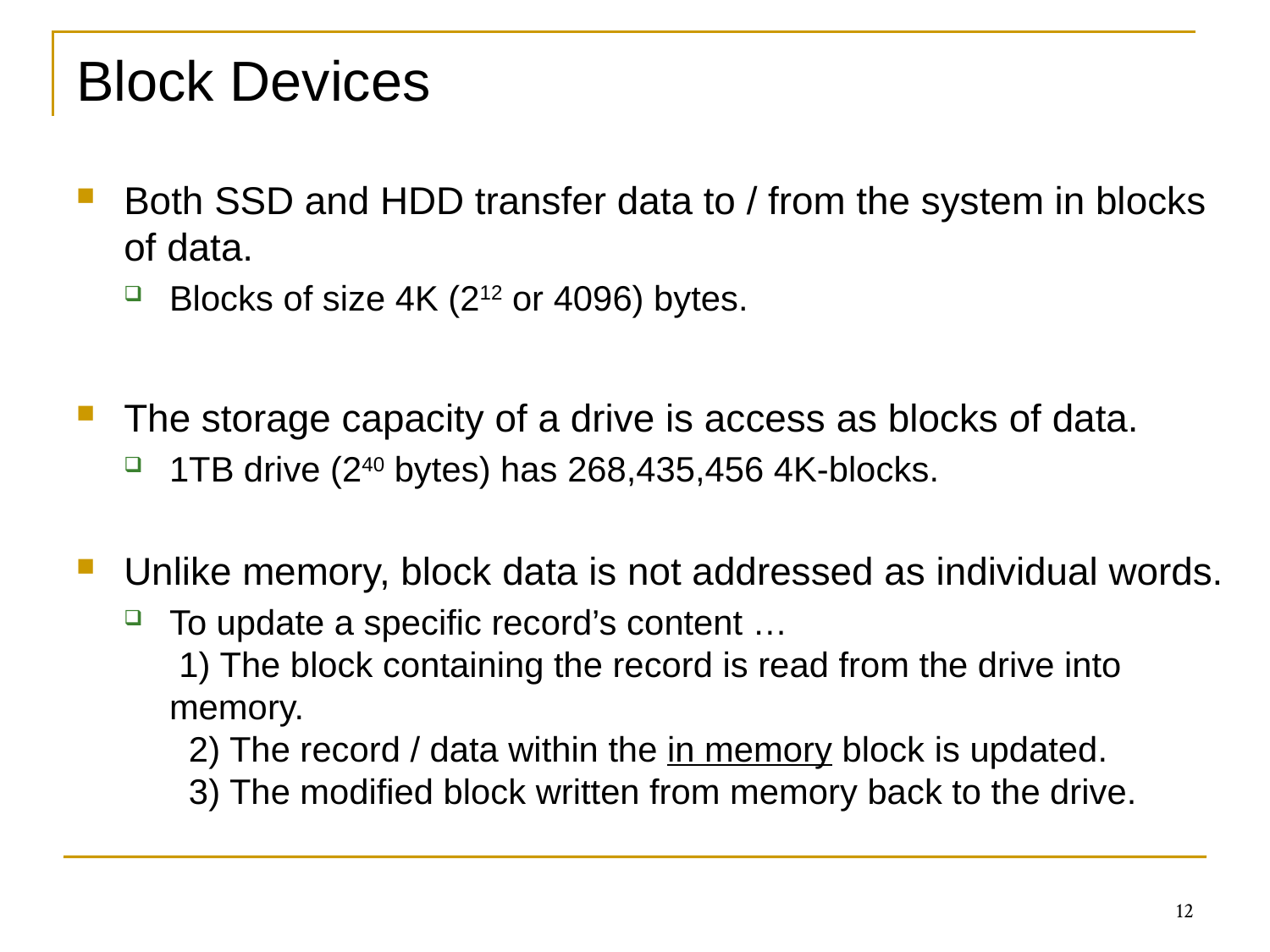

# Block Devices
Both SSD and HDD transfer data to / from the system in blocks of data.
Blocks of size 4K (212 or 4096) bytes.

The storage capacity of a drive is access as blocks of data.
1TB drive (240 bytes) has 268,435,456 4K-blocks.

Unlike memory, block data is not addressed as individual words.
To update a specific record’s content …
 1) The block containing the record is read from the drive into memory.
  2) The record / data within the in memory block is updated.
  3) The modified block written from memory back to the drive.
12